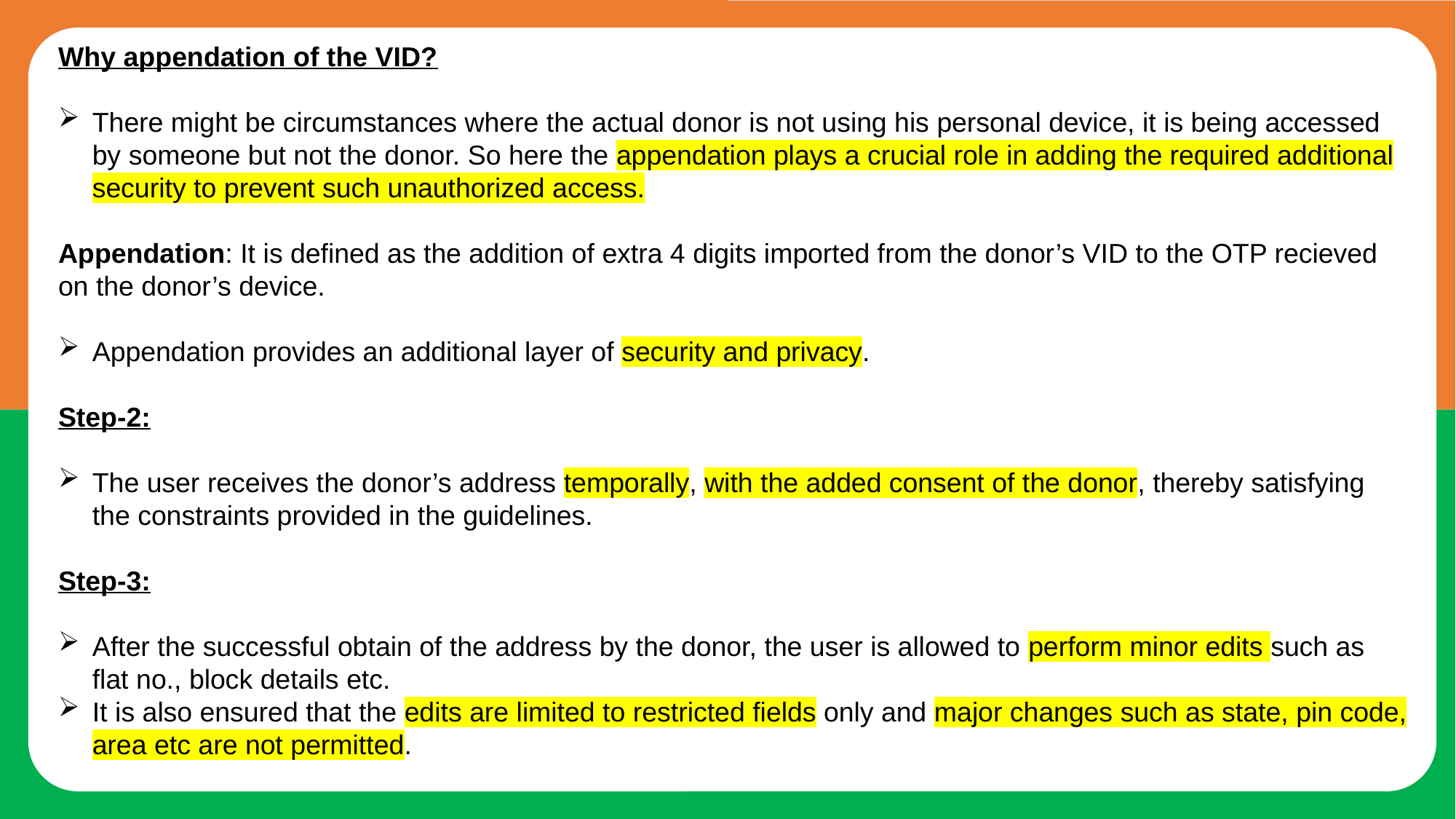

Unique Aadhar Services of India
Why appendation of the VID?

There might be circumstances where the actual donor is not using his personal device, it is being accessed by someone but not the donor. So here the appendation plays a crucial role in adding the required additional security to prevent such unauthorized access.

Appendation: It is defined as the addition of extra 4 digits imported from the donor’s VID to the OTP recieved on the donor’s device.

Appendation provides an additional layer of security and privacy.

Step-2:

The user receives the donor’s address temporally, with the added consent of the donor, thereby satisfying the constraints provided in the guidelines.

Step-3:

After the successful obtain of the address by the donor, the user is allowed to perform minor edits such as flat no., block details etc.
It is also ensured that the edits are limited to restricted fields only and major changes such as state, pin code, area etc are not permitted.